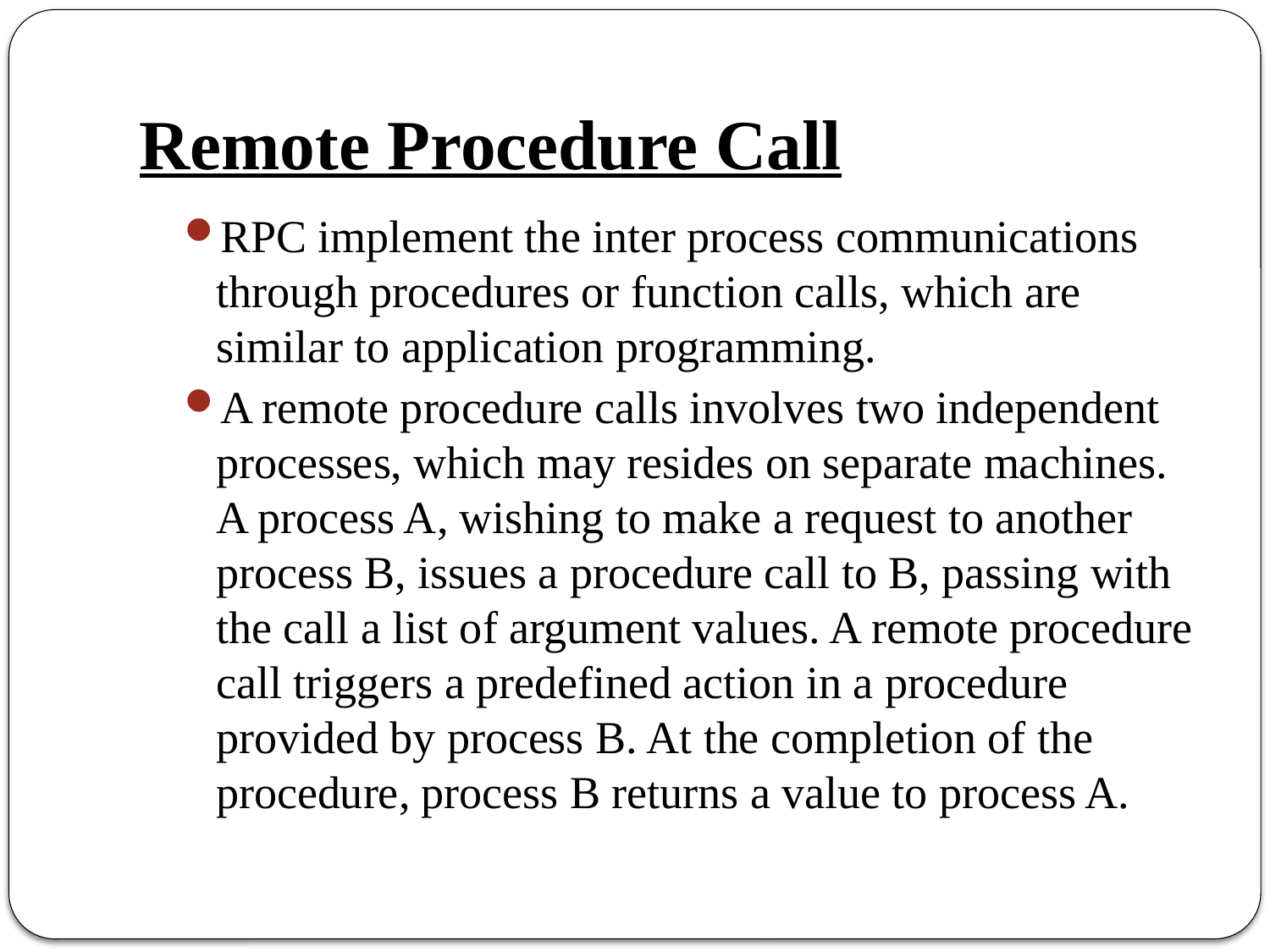

# Remote Procedure Call
RPC implement the inter process communications through procedures or function calls, which are similar to application programming.
A remote procedure calls involves two independent processes, which may resides on separate machines. A process A, wishing to make a request to another process B, issues a procedure call to B, passing with the call a list of argument values. A remote procedure call triggers a predefined action in a procedure provided by process B. At the completion of the procedure, process B returns a value to process A.